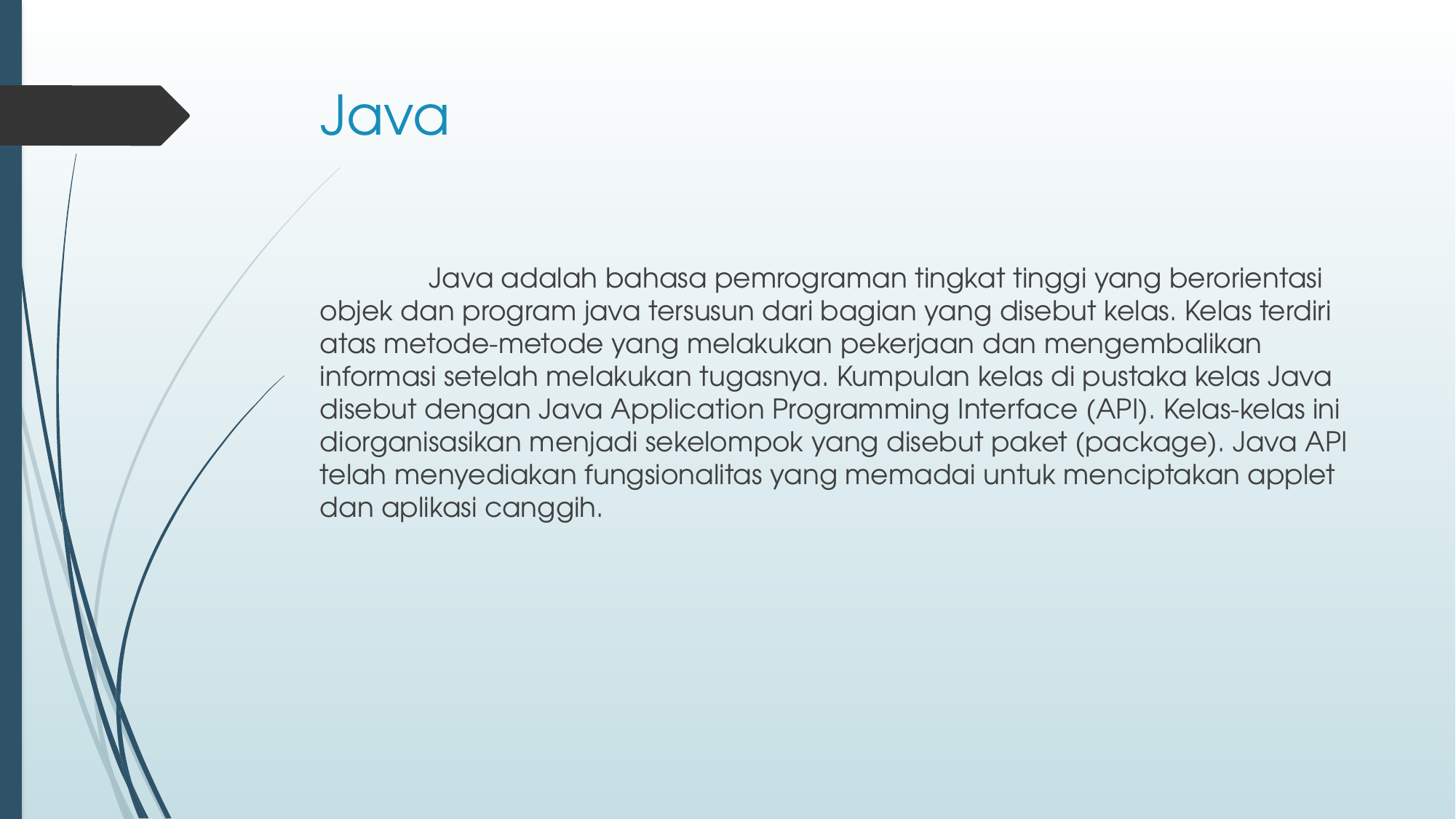

# Java
	Java adalah bahasa pemrograman tingkat tinggi yang berorientasi objek dan program java tersusun dari bagian yang disebut kelas. Kelas terdiri atas metode-metode yang melakukan pekerjaan dan mengembalikan informasi setelah melakukan tugasnya. Kumpulan kelas di pustaka kelas Java disebut dengan Java Application Programming Interface (API). Kelas-kelas ini diorganisasikan menjadi sekelompok yang disebut paket (package). Java API telah menyediakan fungsionalitas yang memadai untuk menciptakan applet dan aplikasi canggih.